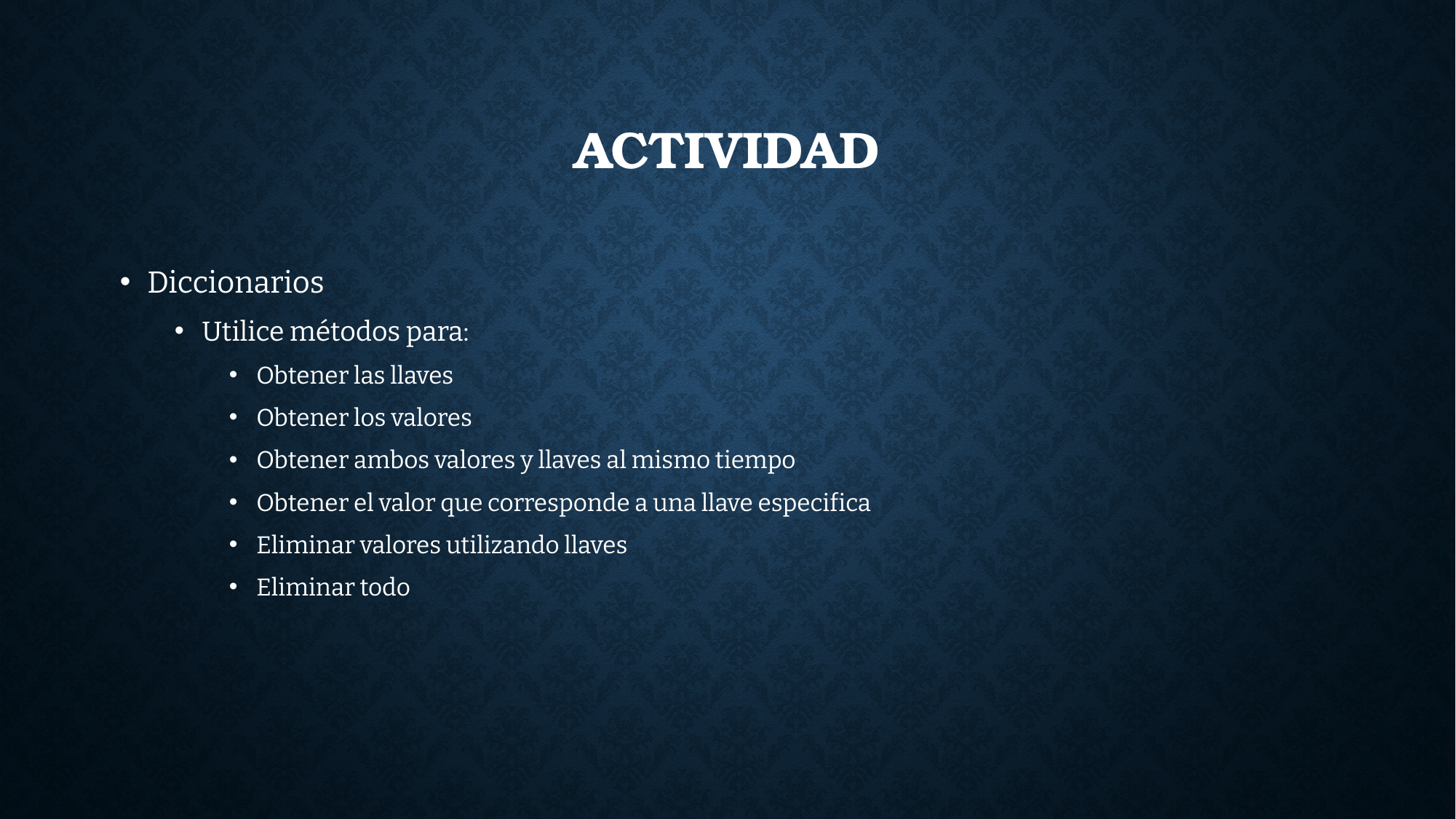

# Actividad
Diccionarios
Utilice métodos para:
Obtener las llaves
Obtener los valores
Obtener ambos valores y llaves al mismo tiempo
Obtener el valor que corresponde a una llave especifica
Eliminar valores utilizando llaves
Eliminar todo